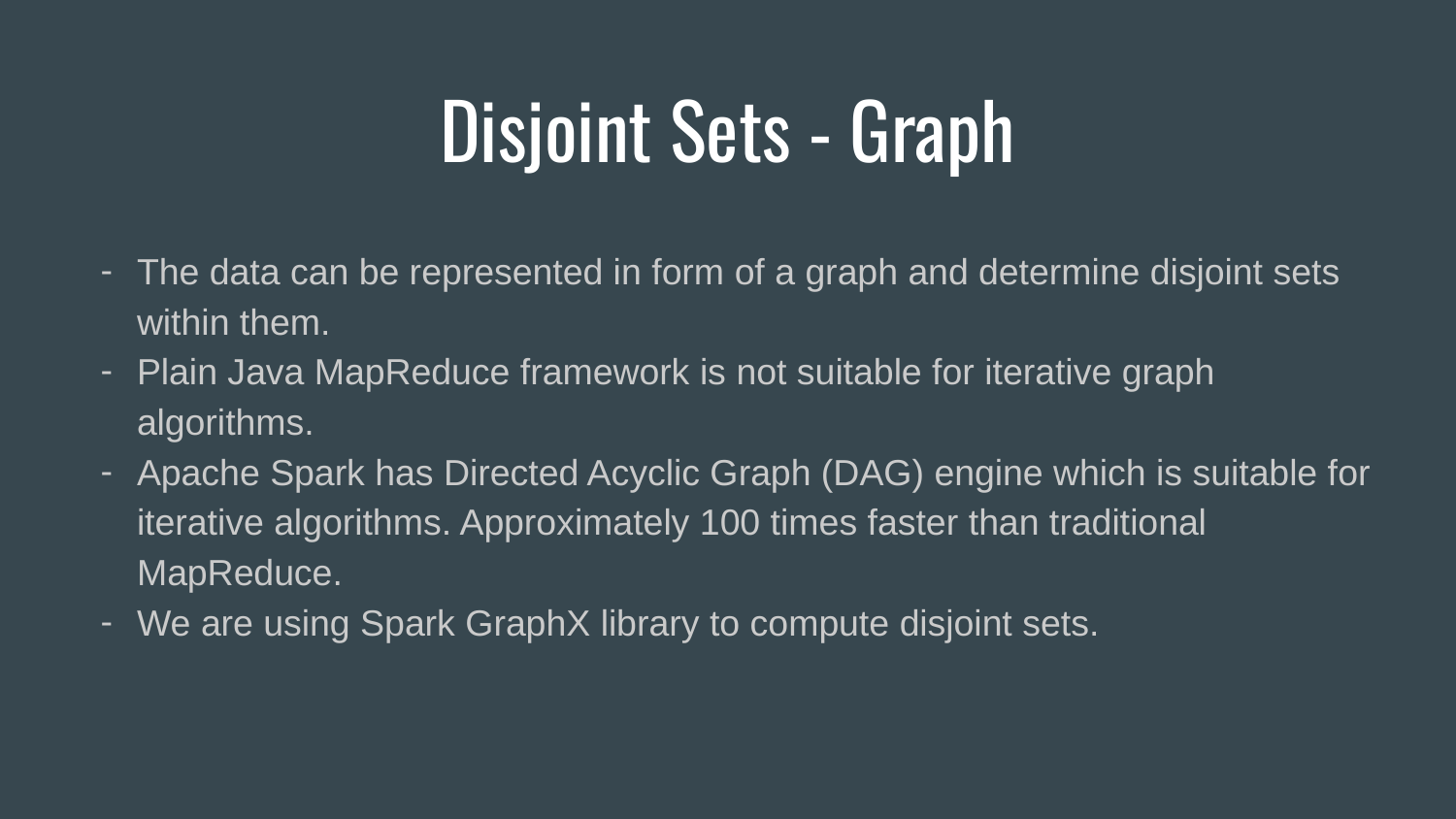

# Disjoint Sets - Graph

The data can be represented in form of a graph and determine disjoint sets within them.
Plain Java MapReduce framework is not suitable for iterative graph algorithms.
Apache Spark has Directed Acyclic Graph (DAG) engine which is suitable for iterative algorithms. Approximately 100 times faster than traditional MapReduce.
We are using Spark GraphX library to compute disjoint sets.